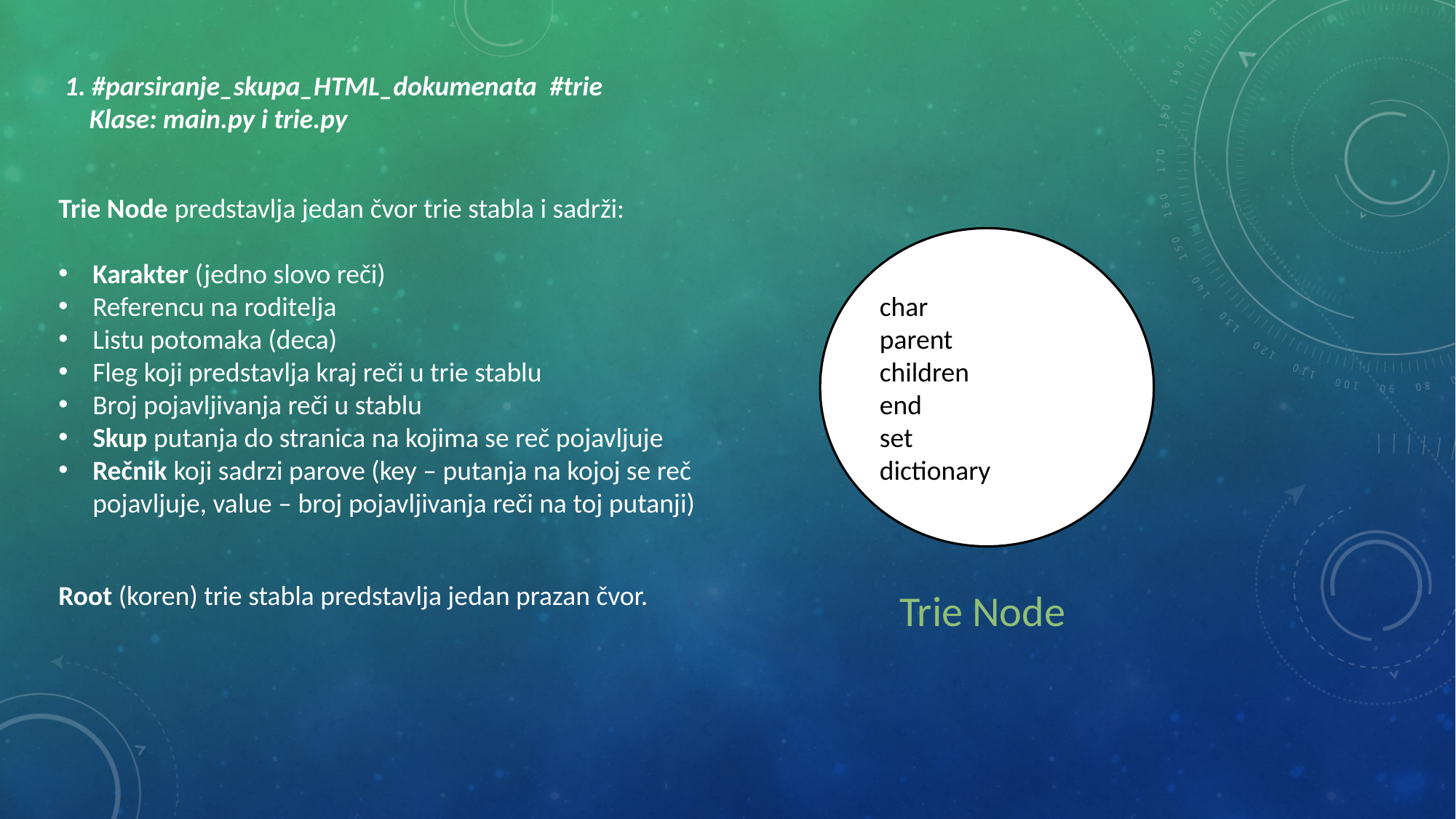

1. #parsiranje_skupa_HTML_dokumenata  #trie
     Klase: main.py i trie.py

Trie Node predstavlja jedan čvor trie stabla i sadrži:

Karakter (jedno slovo reči)
Referencu na roditelja
Listu potomaka (deca)
Fleg koji predstavlja kraj reči u trie stablu
Broj pojavljivanja reči u stablu
Skup putanja do stranica na kojima se reč pojavljuje
Rečnik koji sadrzi parove (key – putanja na kojoj se reč pojavljuje, value – broj pojavljivanja reči na toj putanji)

char
parent
children
end
set
dictionary

Root (koren) trie stabla predstavlja jedan prazan čvor.
Trie Node